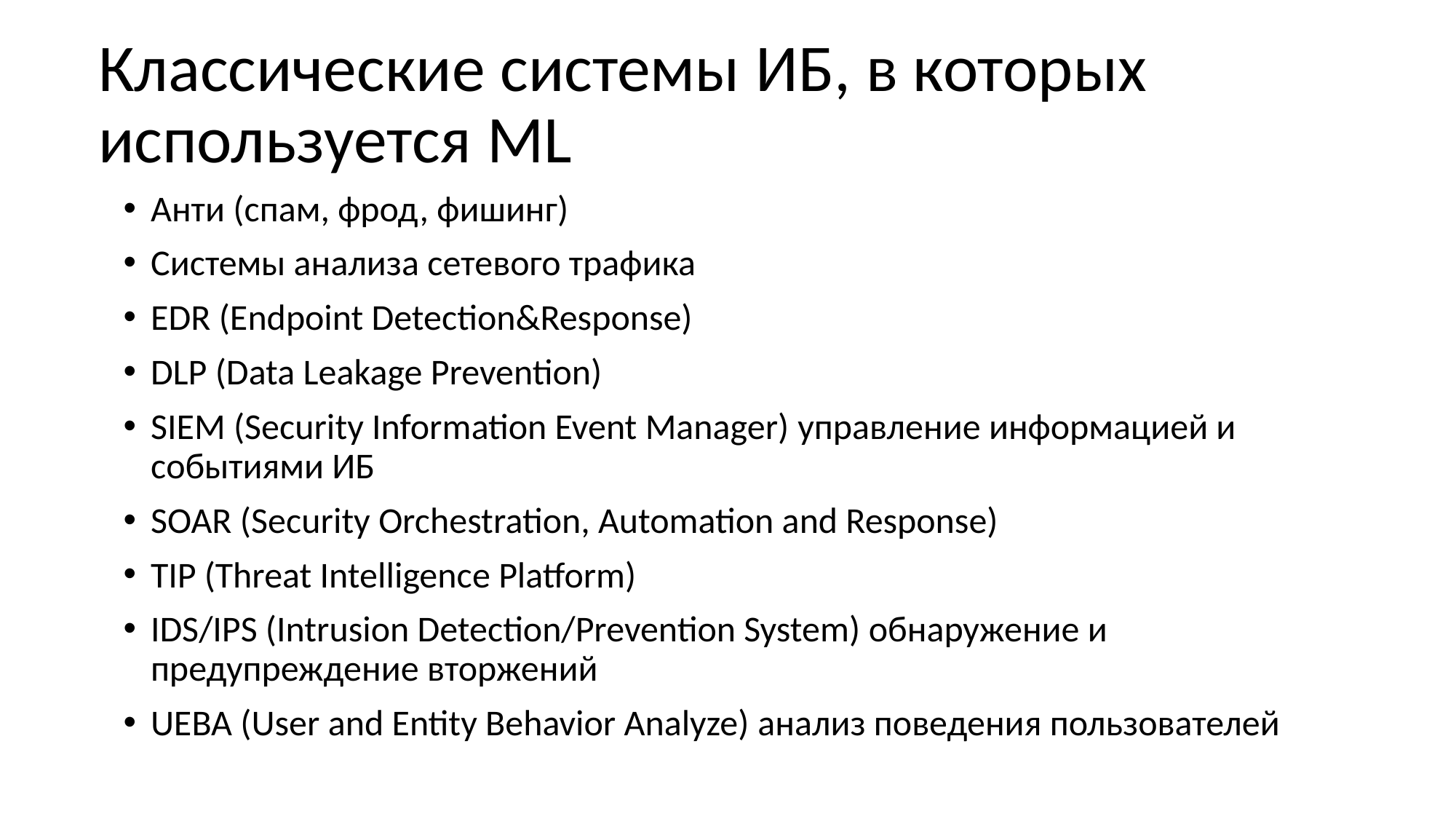

# Классические системы ИБ, в которых используется ML
Анти (спам, фрод, фишинг)
Системы анализа сетевого трафика
EDR (Endpoint Detection&Response)
DLP (Data Leakage Prevention)
SIEM (Security Information Event Manager) управление информацией и событиями ИБ
SOAR (Security Orchestration, Automation and Response)
TIP (Threat Intelligence Platform)
IDS/IPS (Intrusion Detection/Prevention System) обнаружение и предупреждение вторжений
UEBA (User and Entity Behavior Analyze) анализ поведения пользователей